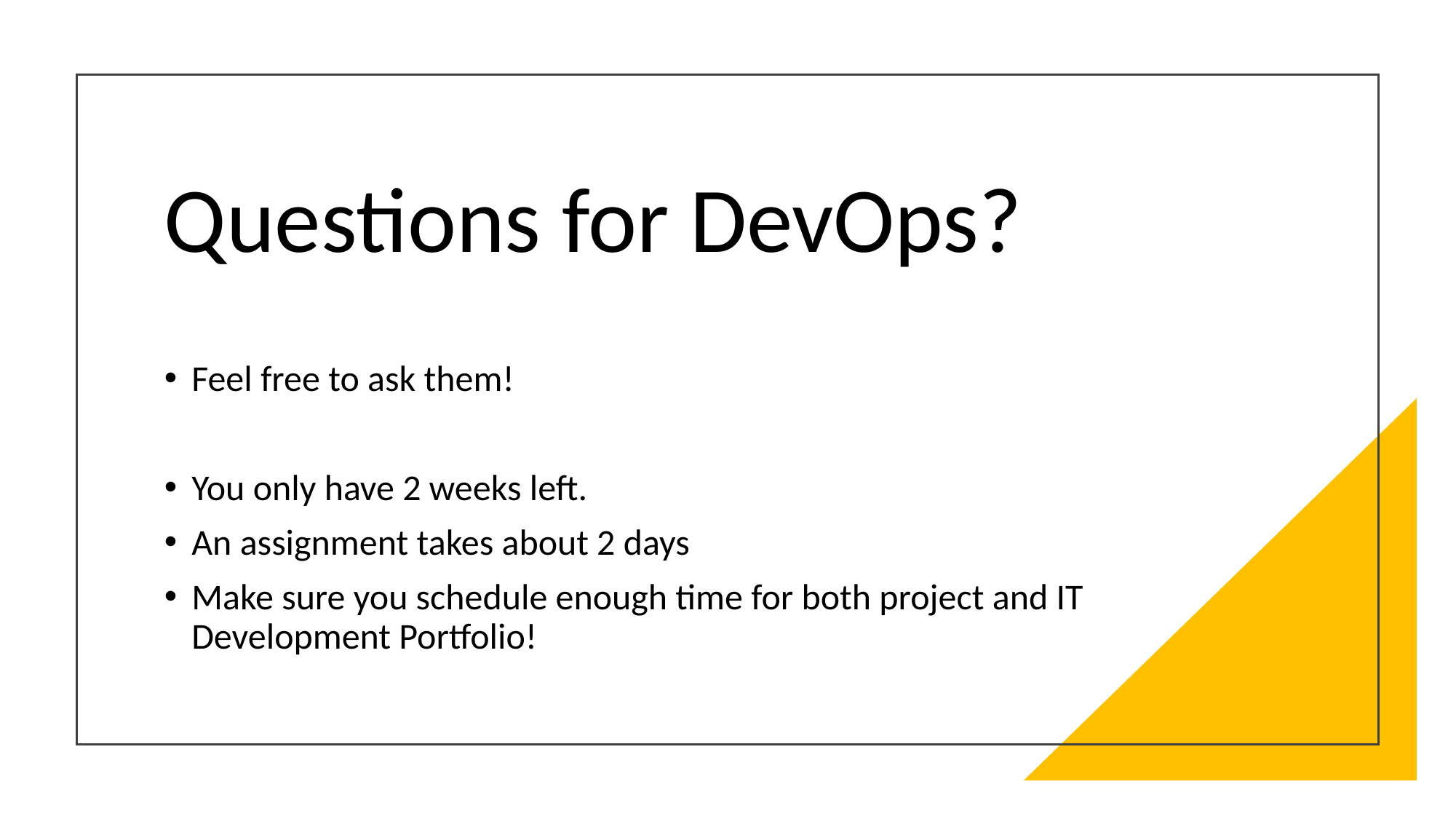

# Questions for DevOps?
Feel free to ask them!

You only have 2 weeks left.
An assignment takes about 2 days
Make sure you schedule enough time for both project and IT Development Portfolio!

DevOps: deployment